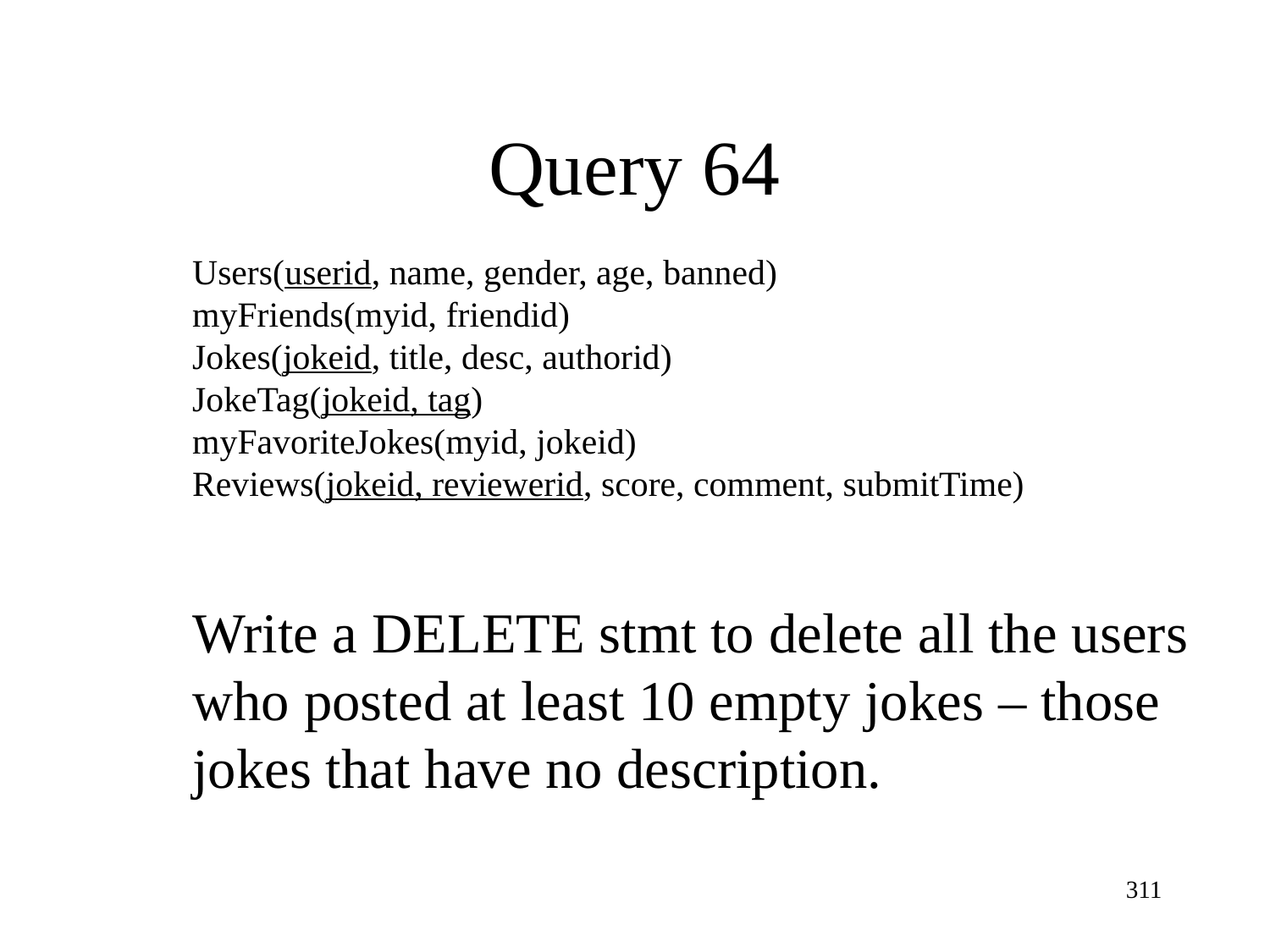

Query 64
Users(userid, name, gender, age, banned)
myFriends(myid, friendid)
Jokes(jokeid, title, desc, authorid)
JokeTag(jokeid, tag)
myFavoriteJokes(myid, jokeid)
Reviews(jokeid, reviewerid, score, comment, submitTime)
Write a DELETE stmt to delete all the users who posted at least 10 empty jokes – those jokes that have no description.
311